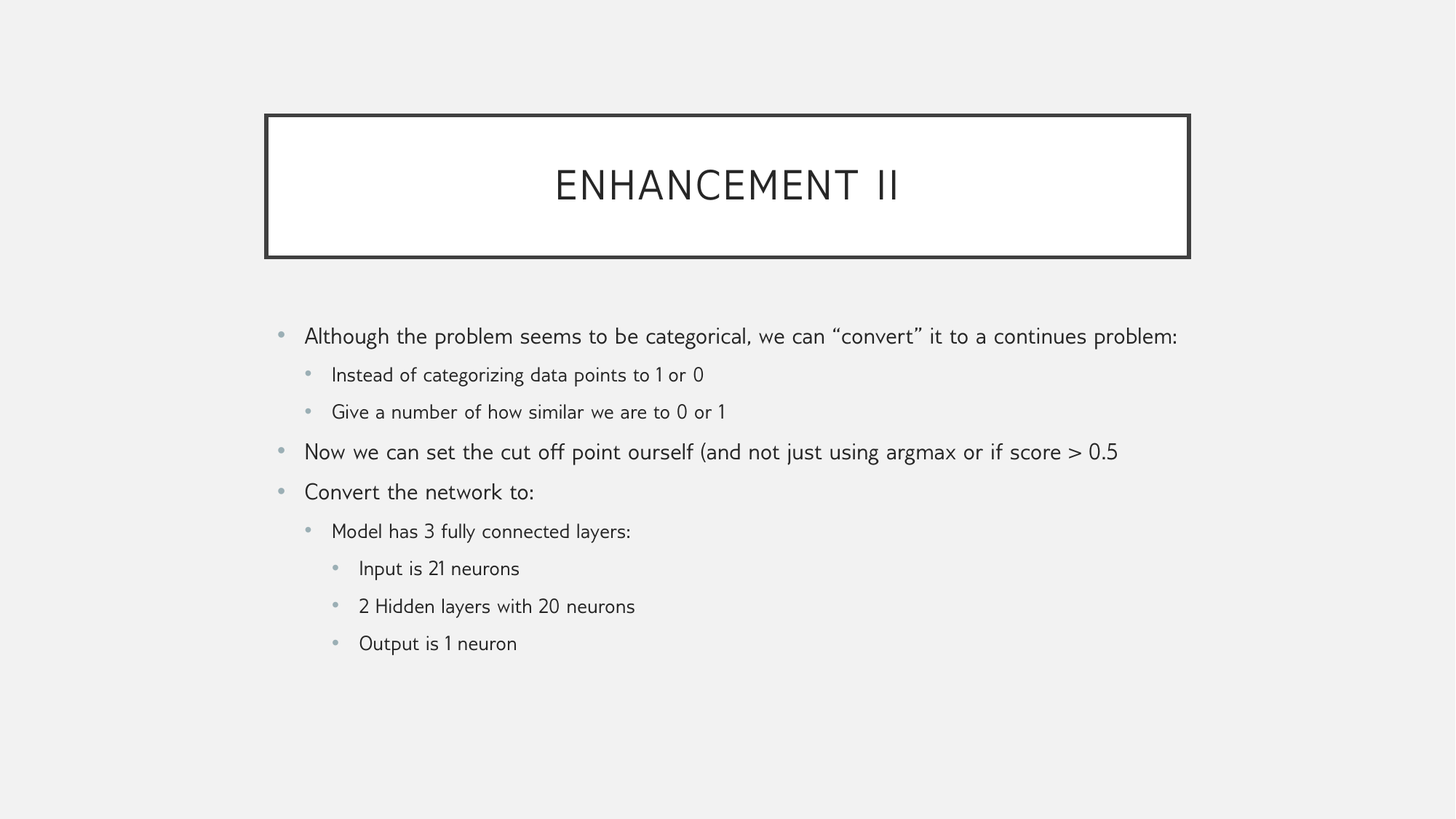

# Enhancement II
Although the problem seems to be categorical, we can “convert” it to a continues problem:
Instead of categorizing data points to 1 or 0
Give a number of how similar we are to 0 or 1
Now we can set the cut off point ourself (and not just using argmax or if score > 0.5
Convert the network to:
Model has 3 fully connected layers:
Input is 21 neurons
2 Hidden layers with 20 neurons
Output is 1 neuron